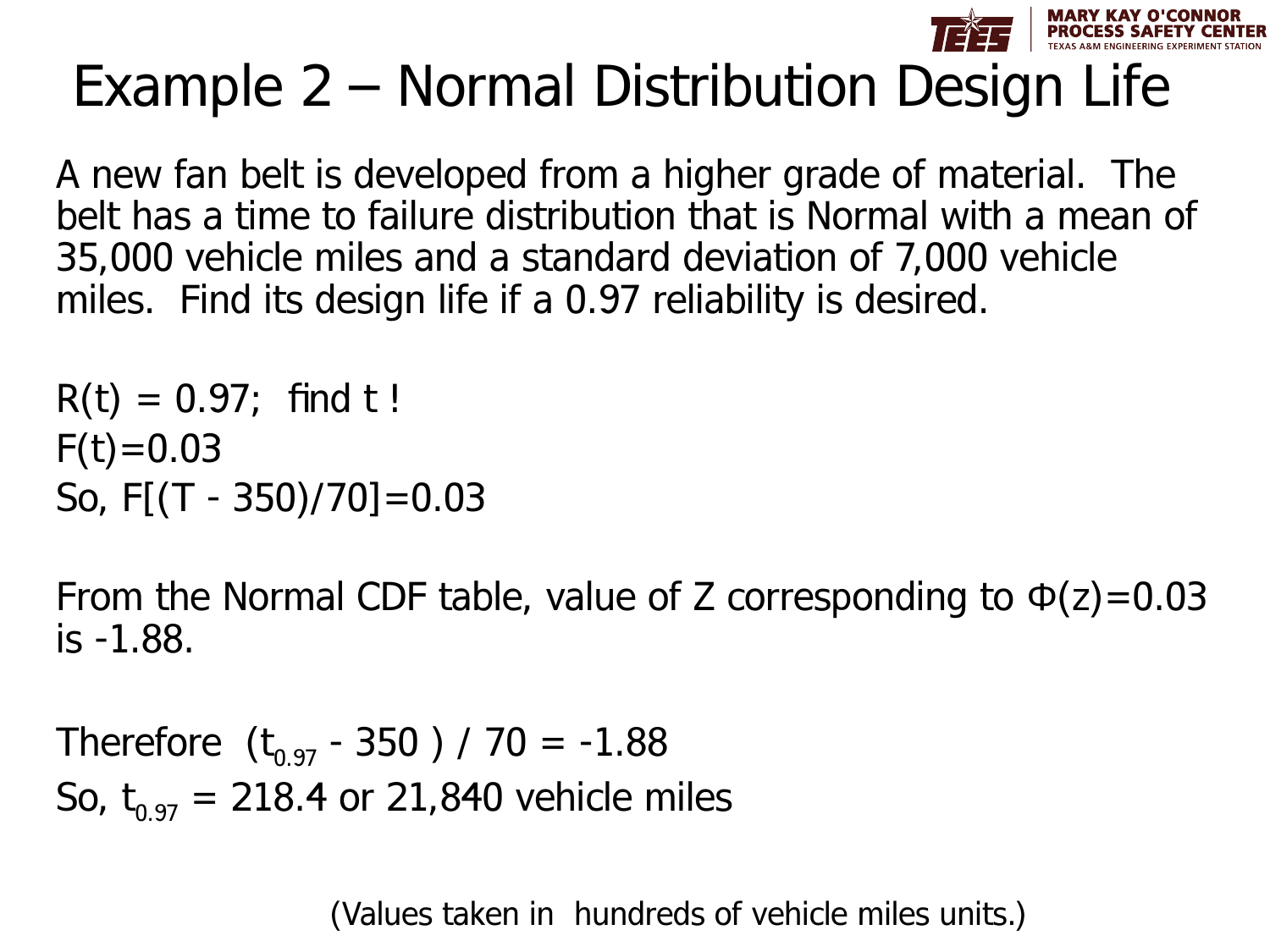

# Example 2 – Normal Distribution Design Life
A new fan belt is developed from a higher grade of material.  The belt has a time to failure distribution that is Normal with a mean of 35,000 vehicle miles and a standard deviation of 7,000 vehicle miles.  Find its design life if a 0.97 reliability is desired.

R(t) = 0.97;  find t !
F(t)=0.03
So, F[(T - 350)/70]=0.03

From the Normal CDF table, value of Z corresponding to Φ(z)=0.03 is -1.88.

Therefore  (t0.97 - 350 ) / 70 = -1.88
So, t0.97 = 218.4 or 21,840 vehicle miles
(Values taken in  hundreds of vehicle miles units.)